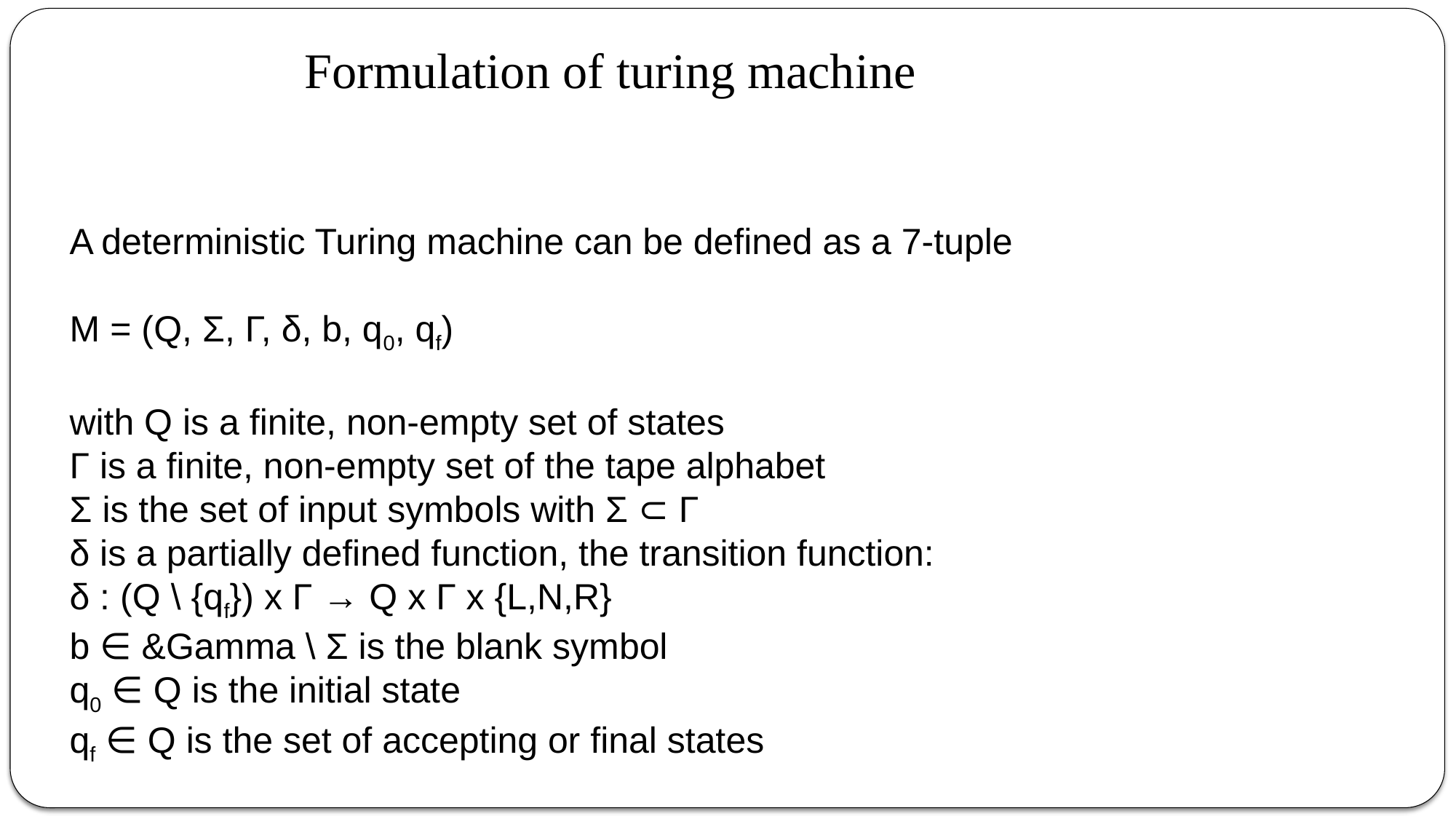

# Formulation of turing machine
A deterministic Turing machine can be defined as a 7-tuple
M = (Q, Σ, Γ, δ, b, q0, qf)
with Q is a finite, non-empty set of states
Γ is a finite, non-empty set of the tape alphabet
Σ is the set of input symbols with Σ ⊂ Γ
δ is a partially defined function, the transition function:
δ : (Q \ {qf}) x Γ → Q x Γ x {L,N,R}
b ∈ &Gamma \ Σ is the blank symbol
q0 ∈ Q is the initial state
qf ∈ Q is the set of accepting or final states